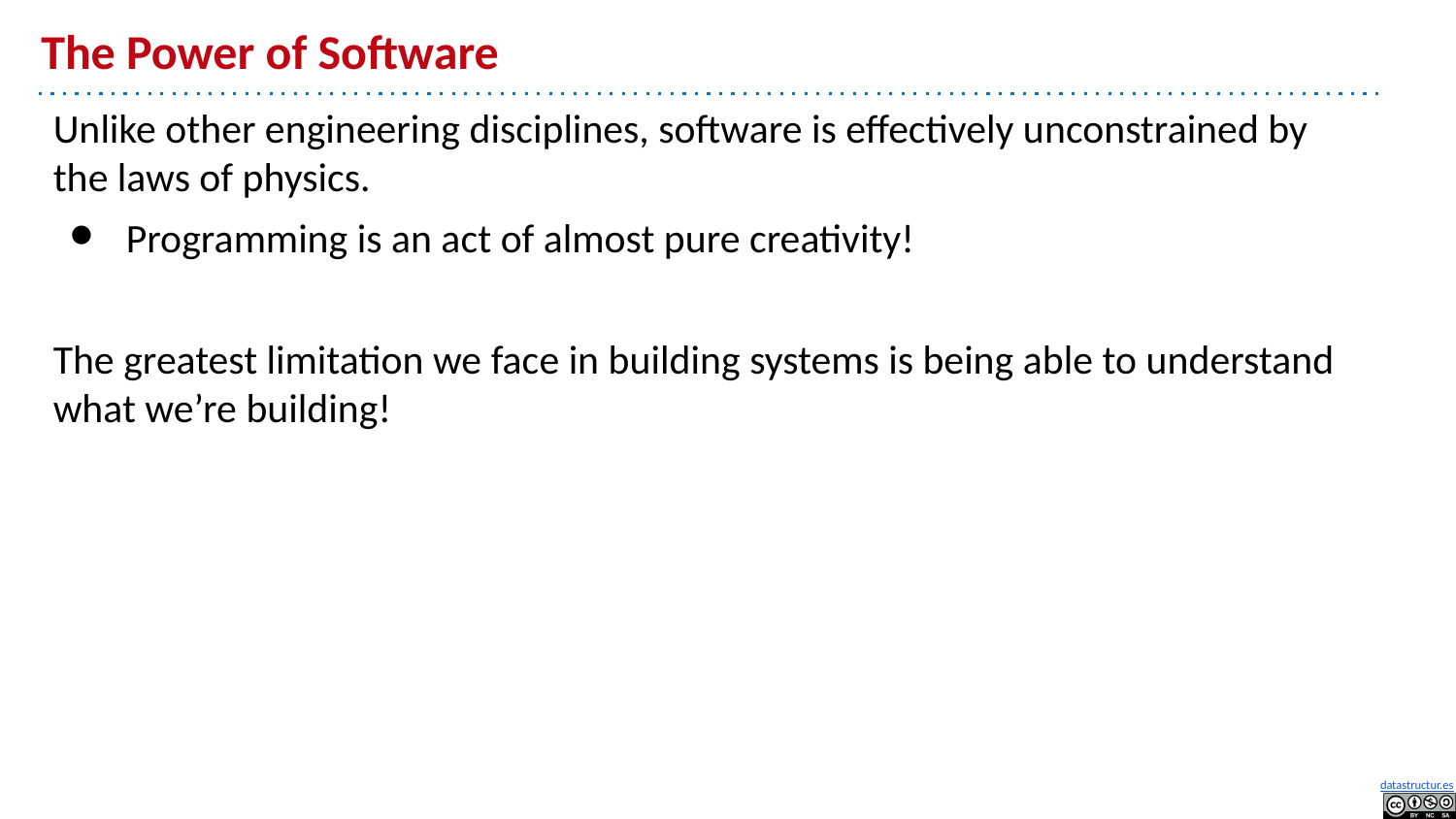

# The Power of Software
Unlike other engineering disciplines, software is effectively unconstrained by the laws of physics.
Programming is an act of almost pure creativity!

The greatest limitation we face in building systems is being able to understand what we’re building!